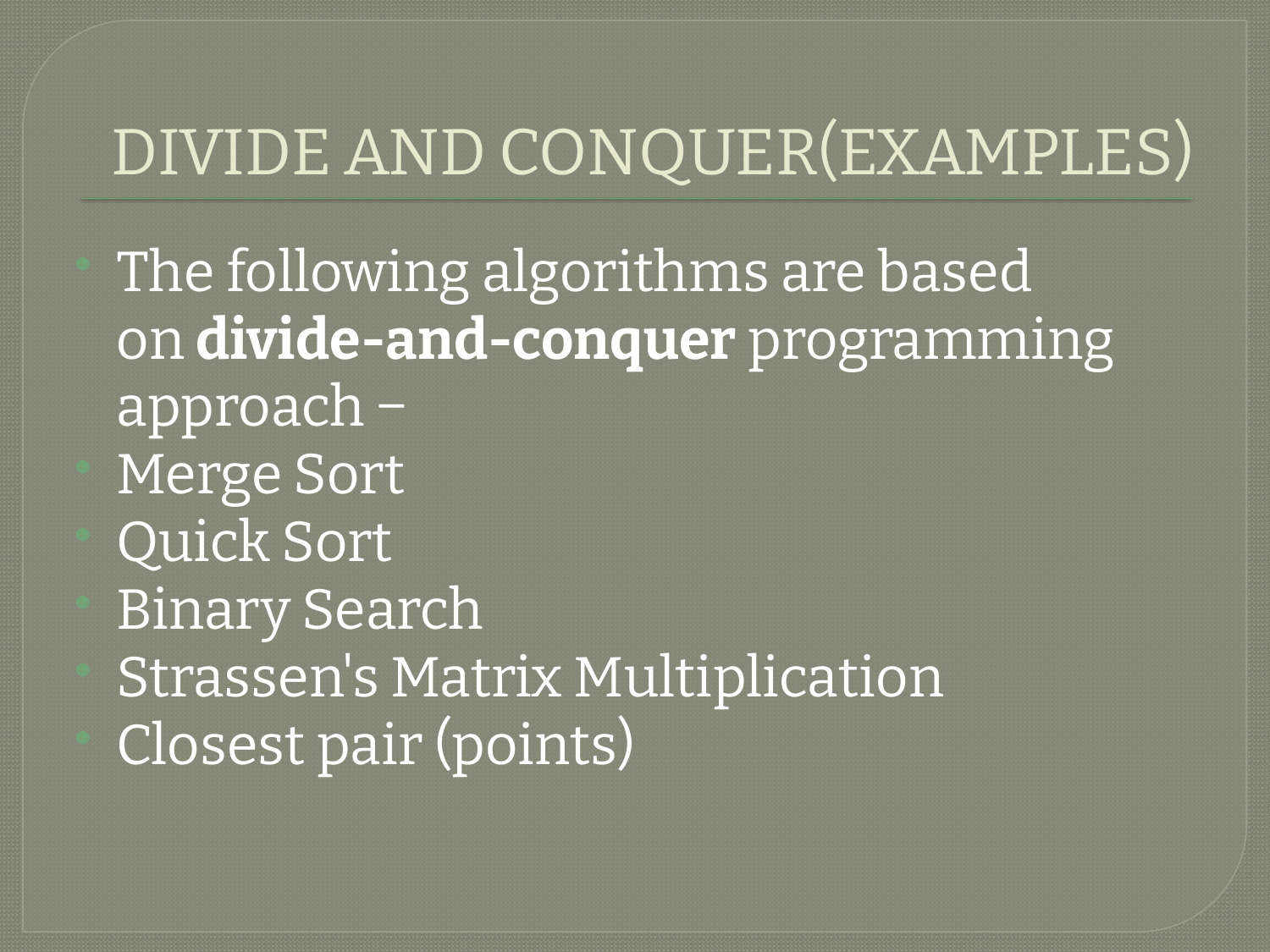

# DIVIDE AND CONQUER(EXAMPLES)
The following algorithms are based on divide-and-conquer programming approach −
Merge Sort
Quick Sort
Binary Search
Strassen's Matrix Multiplication
Closest pair (points)